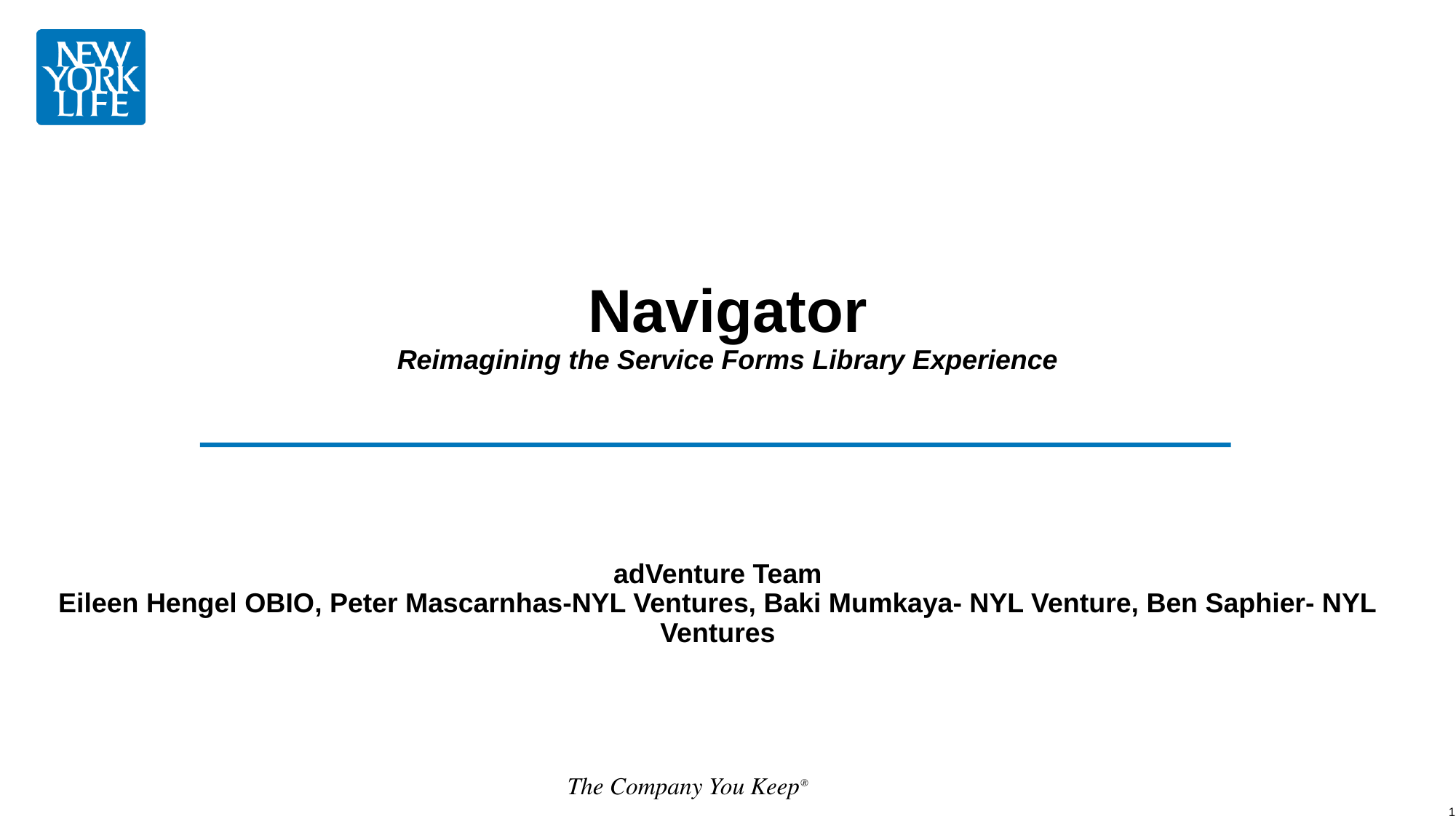

# Navigator Reimagining the Service Forms Library Experience
adVenture Team
Eileen Hengel OBIO, Peter Mascarnhas-NYL Ventures, Baki Mumkaya- NYL Venture, Ben Saphier- NYL Ventures
1